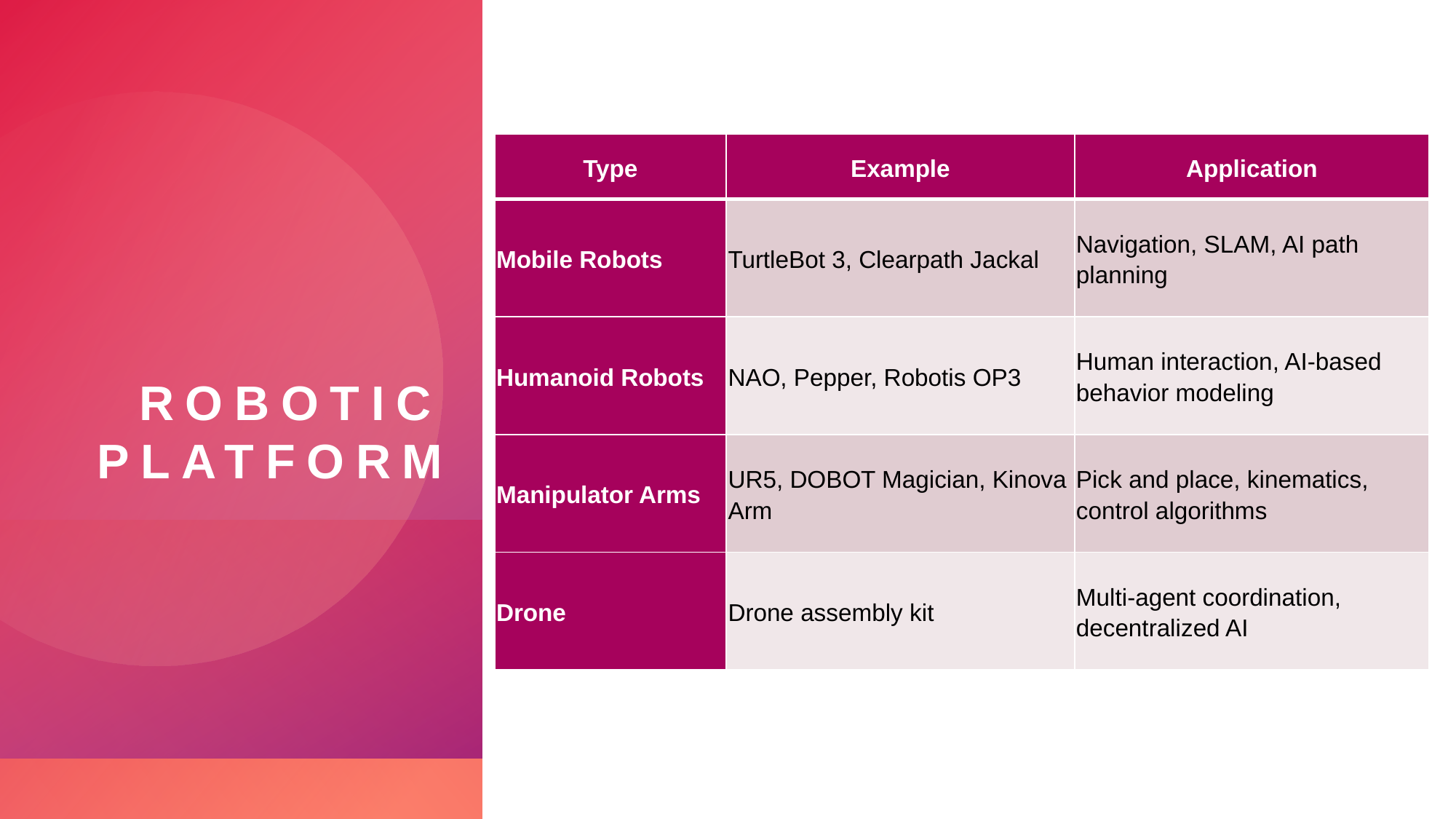

# Robotic platform
| Type | Example | Application |
| --- | --- | --- |
| Mobile Robots | TurtleBot 3, Clearpath Jackal | Navigation, SLAM, AI path planning |
| Humanoid Robots | NAO, Pepper, Robotis OP3 | Human interaction, AI-based behavior modeling |
| Manipulator Arms | UR5, DOBOT Magician, Kinova Arm | Pick and place, kinematics, control algorithms |
| Drone | Drone assembly kit | Multi-agent coordination, decentralized AI |